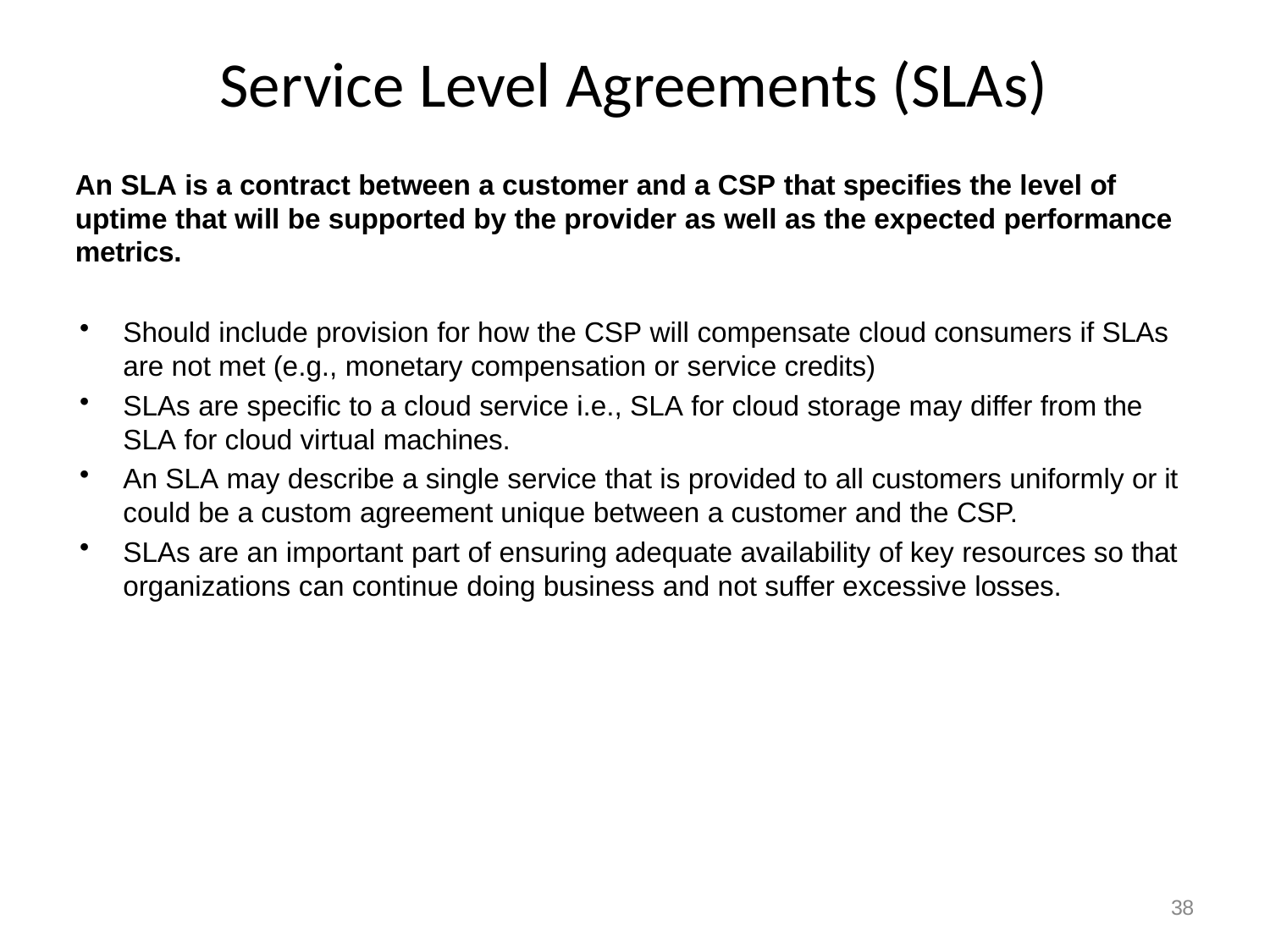

# Service Level Agreements (SLAs)
An SLA is a contract between a customer and a CSP that specifies the level of uptime that will be supported by the provider as well as the expected performance metrics.

Should include provision for how the CSP will compensate cloud consumers if SLAs are not met (e.g., monetary compensation or service credits)
SLAs are specific to a cloud service i.e., SLA for cloud storage may differ from the SLA for cloud virtual machines.
An SLA may describe a single service that is provided to all customers uniformly or it could be a custom agreement unique between a customer and the CSP.
SLAs are an important part of ensuring adequate availability of key resources so that organizations can continue doing business and not suffer excessive losses.
38